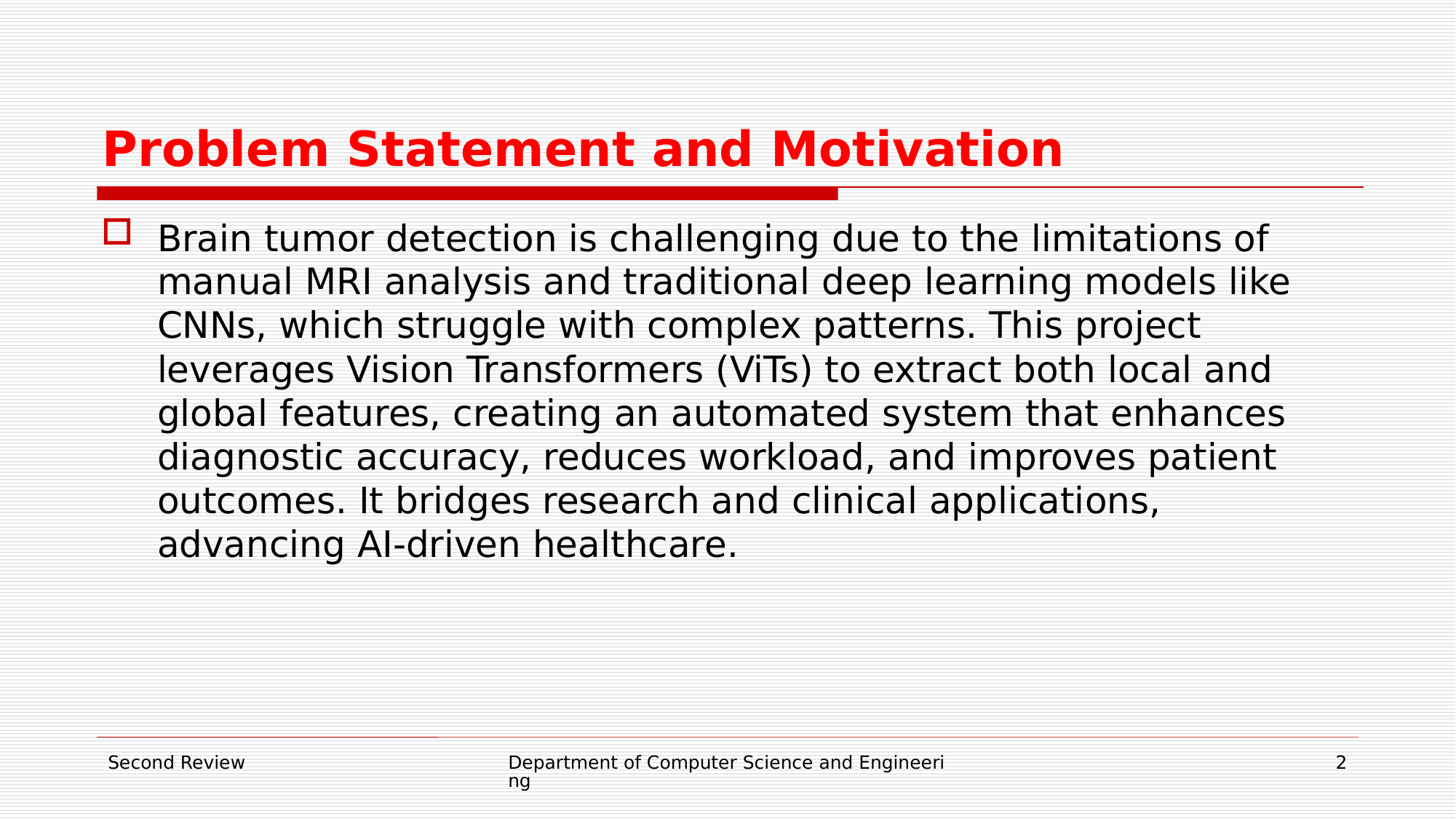

# Problem Statement and Motivation
Brain tumor detection is challenging due to the limitations of manual MRI analysis and traditional deep learning models like CNNs, which struggle with complex patterns. This project leverages Vision Transformers (ViTs) to extract both local and global features, creating an automated system that enhances diagnostic accuracy, reduces workload, and improves patient outcomes. It bridges research and clinical applications, advancing AI-driven healthcare.

Second Review
Department of Computer Science and Engineering
2